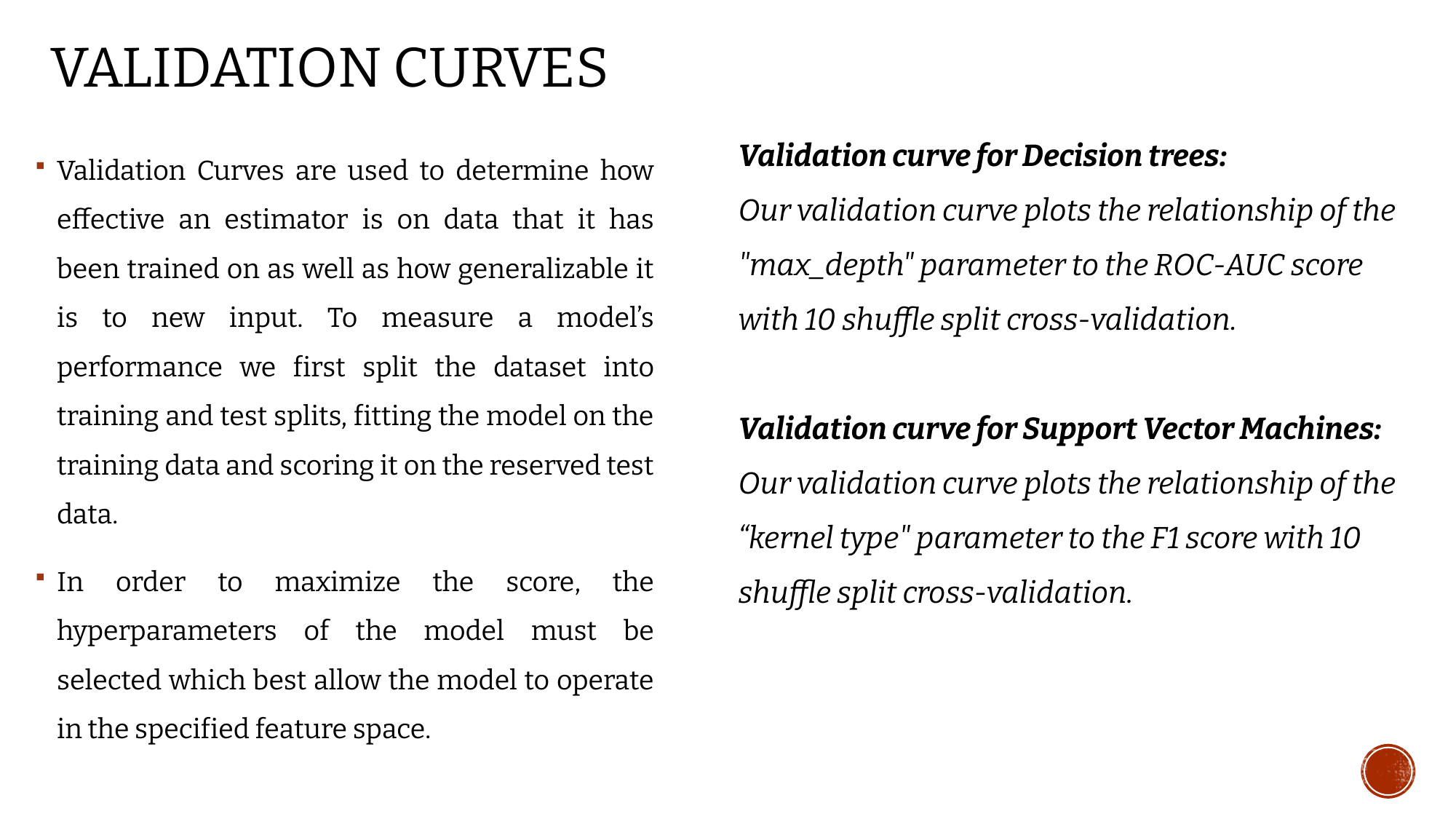

# Validation curves
Validation Curves are used to determine how effective an estimator is on data that it has been trained on as well as how generalizable it is to new input. To measure a model’s performance we first split the dataset into training and test splits, fitting the model on the training data and scoring it on the reserved test data.
In order to maximize the score, the hyperparameters of the model must be selected which best allow the model to operate in the specified feature space.

Validation curve for Decision trees:
Our validation curve plots the relationship of the "max_depth" parameter to the ROC-AUC score with 10 shuffle split cross-validation.

Validation curve for Support Vector Machines:
Our validation curve plots the relationship of the “kernel type" parameter to the F1 score with 10 shuffle split cross-validation.